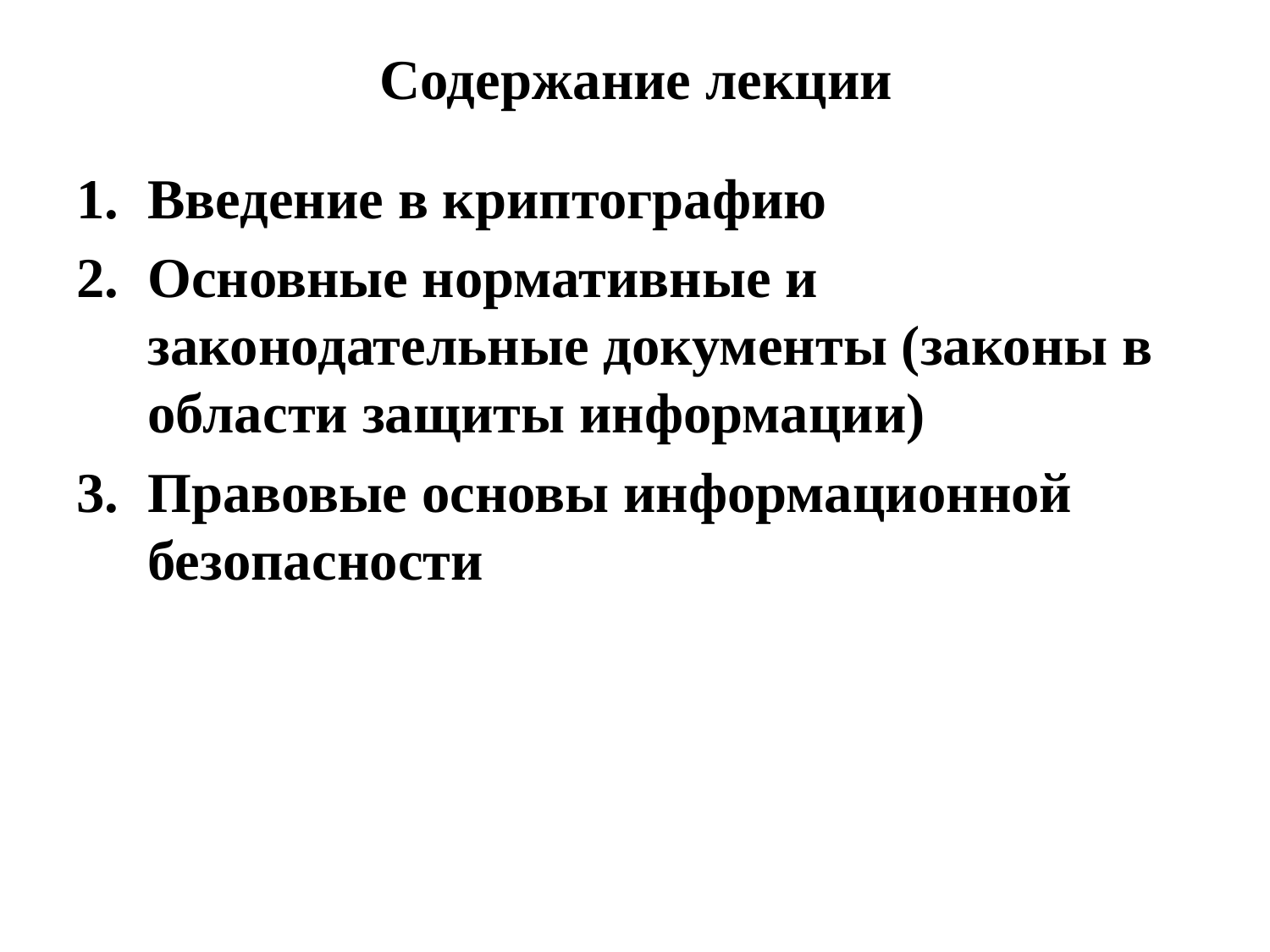

# Содержание лекции
Введение в криптографию
Основные нормативные и законодательные документы (законы в области защиты информации)
Правовые основы информационной безопасности